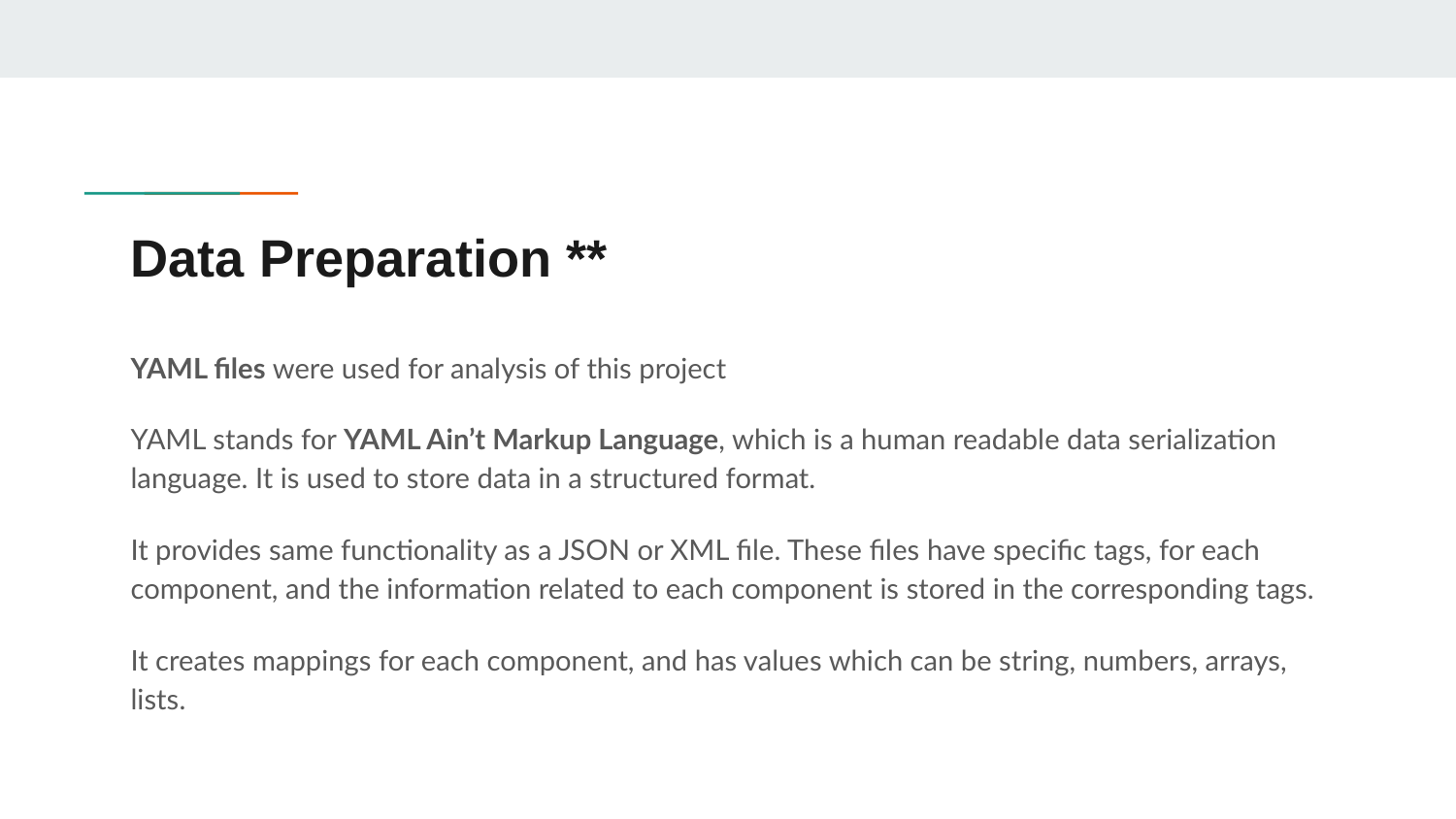

# Data Preparation **
YAML files were used for analysis of this project
YAML stands for YAML Ain’t Markup Language, which is a human readable data serialization language. It is used to store data in a structured format.
It provides same functionality as a JSON or XML file. These files have specific tags, for each component, and the information related to each component is stored in the corresponding tags.
It creates mappings for each component, and has values which can be string, numbers, arrays, lists.